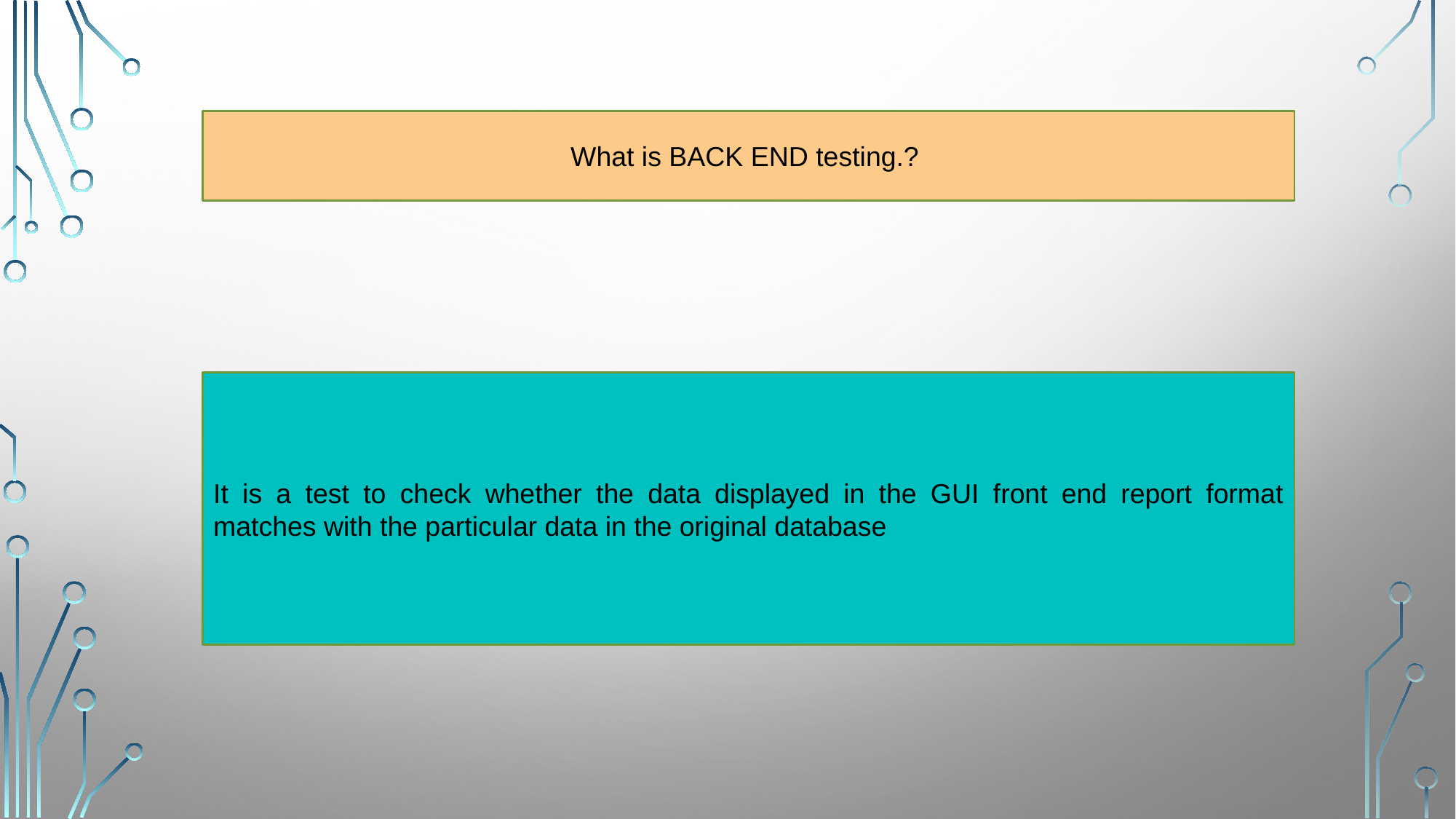

What is BACK END testing.?
It is a test to check whether the data displayed in the GUI front end report format matches with the particular data in the original database